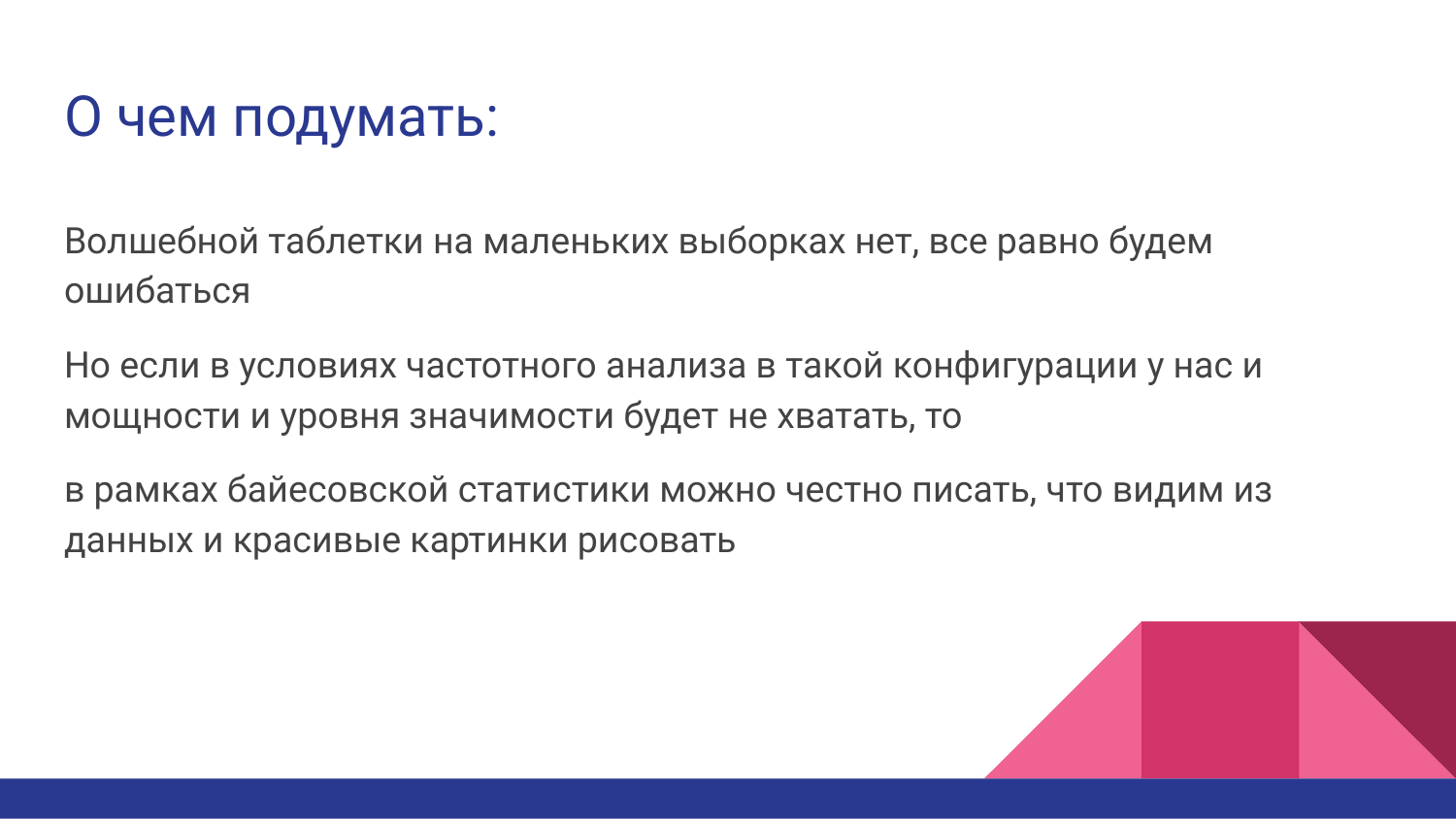

# О чем подумать:
Волшебной таблетки на маленьких выборках нет, все равно будем ошибаться
Но если в условиях частотного анализа в такой конфигурации у нас и мощности и уровня значимости будет не хватать, то
в рамках байесовской статистики можно честно писать, что видим из данных и красивые картинки рисовать